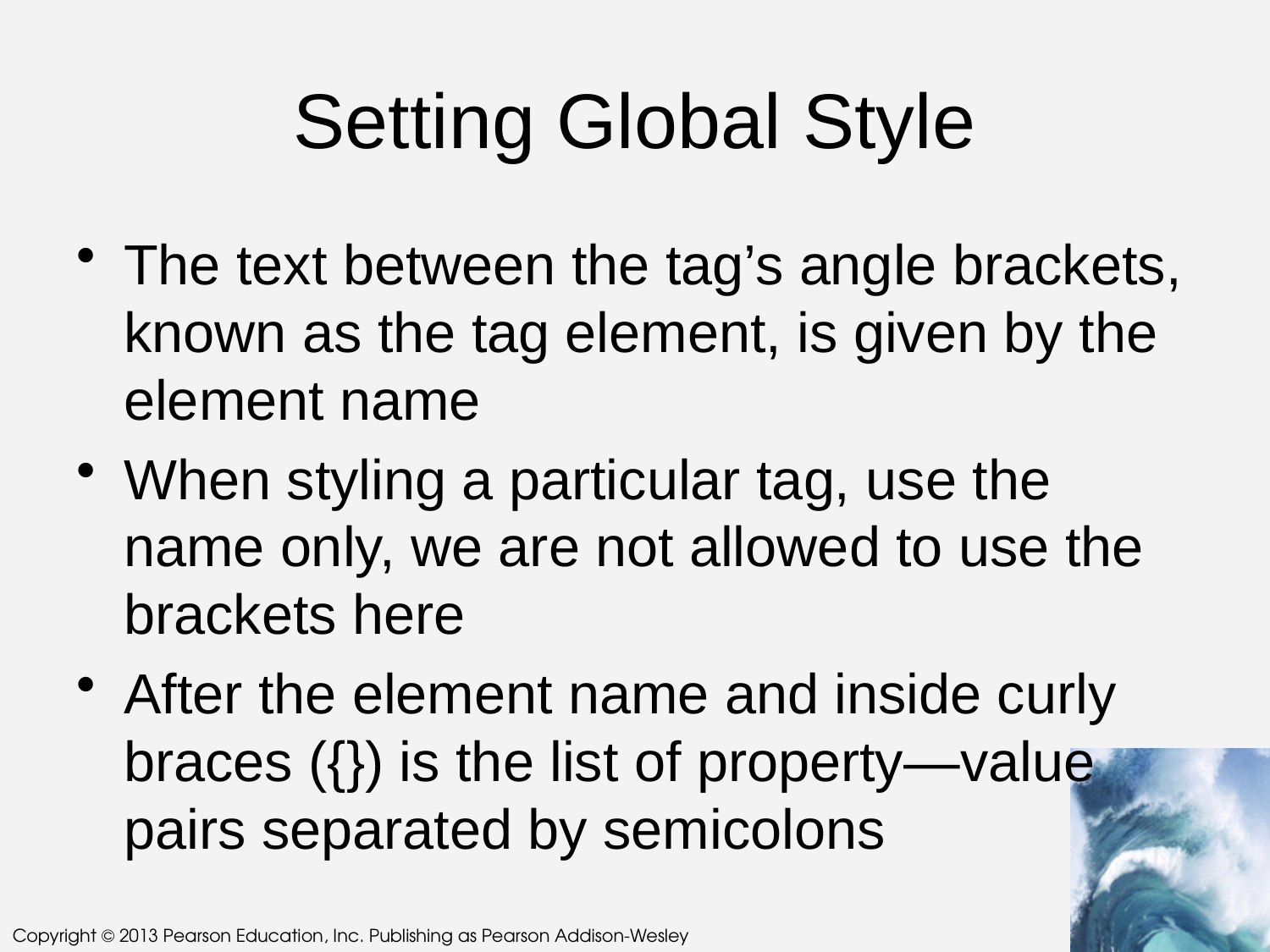

# Setting Global Style
The text between the tag’s angle brackets, known as the tag element, is given by the element name
When styling a particular tag, use the name only, we are not allowed to use the brackets here
After the element name and inside curly braces ({}) is the list of property—value pairs separated by semicolons